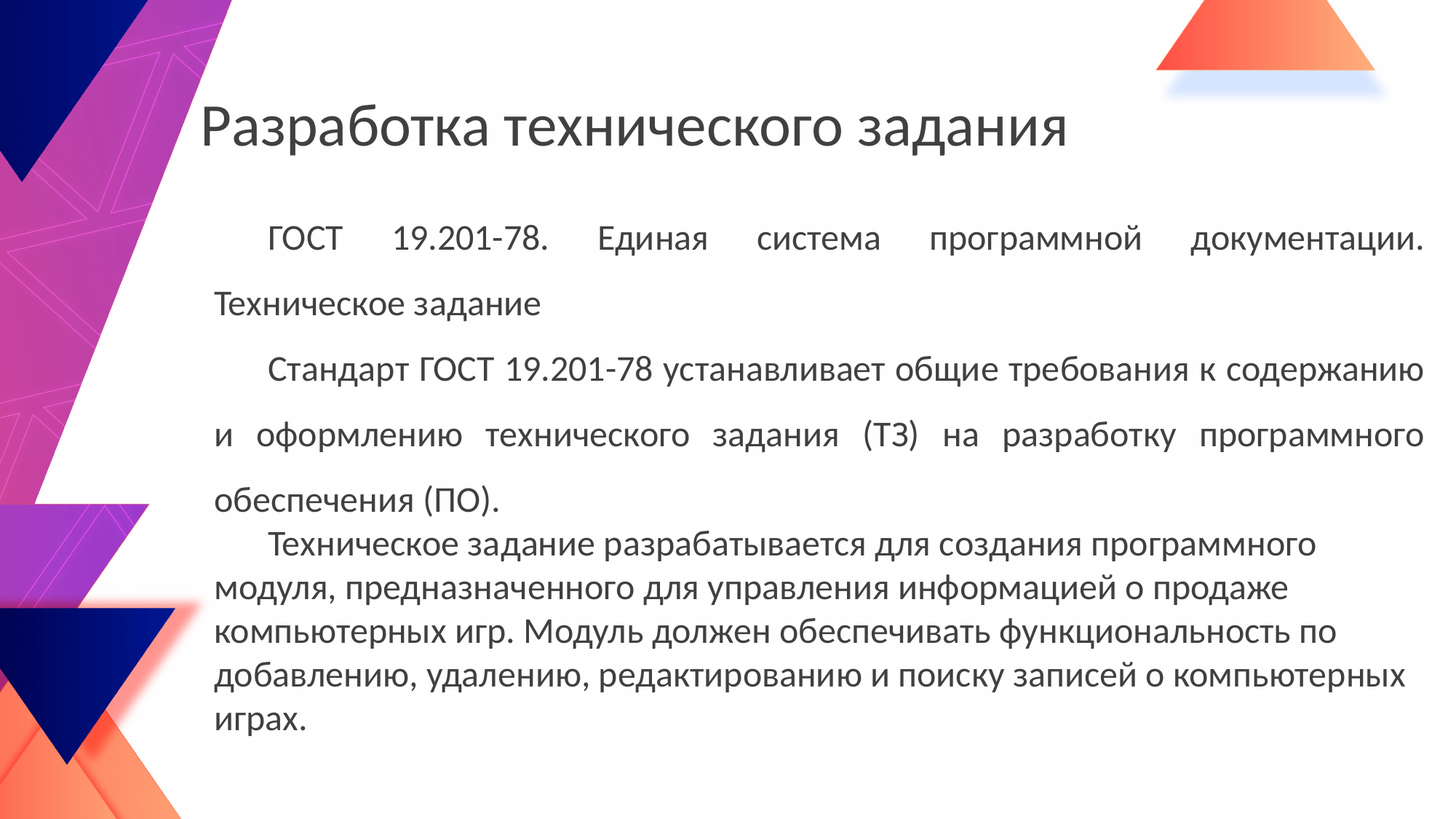

# Разработка технического задания
ГОСТ 19.201-78. Единая система программной документации. Техническое задание
Стандарт ГОСТ 19.201-78 устанавливает общие требования к содержанию и оформлению технического задания (ТЗ) на разработку программного обеспечения (ПО).
Техническое задание разрабатывается для создания программного модуля, предназначенного для управления информацией о продаже компьютерных игр. Модуль должен обеспечивать функциональность по добавлению, удалению, редактированию и поиску записей о компьютерных играх.